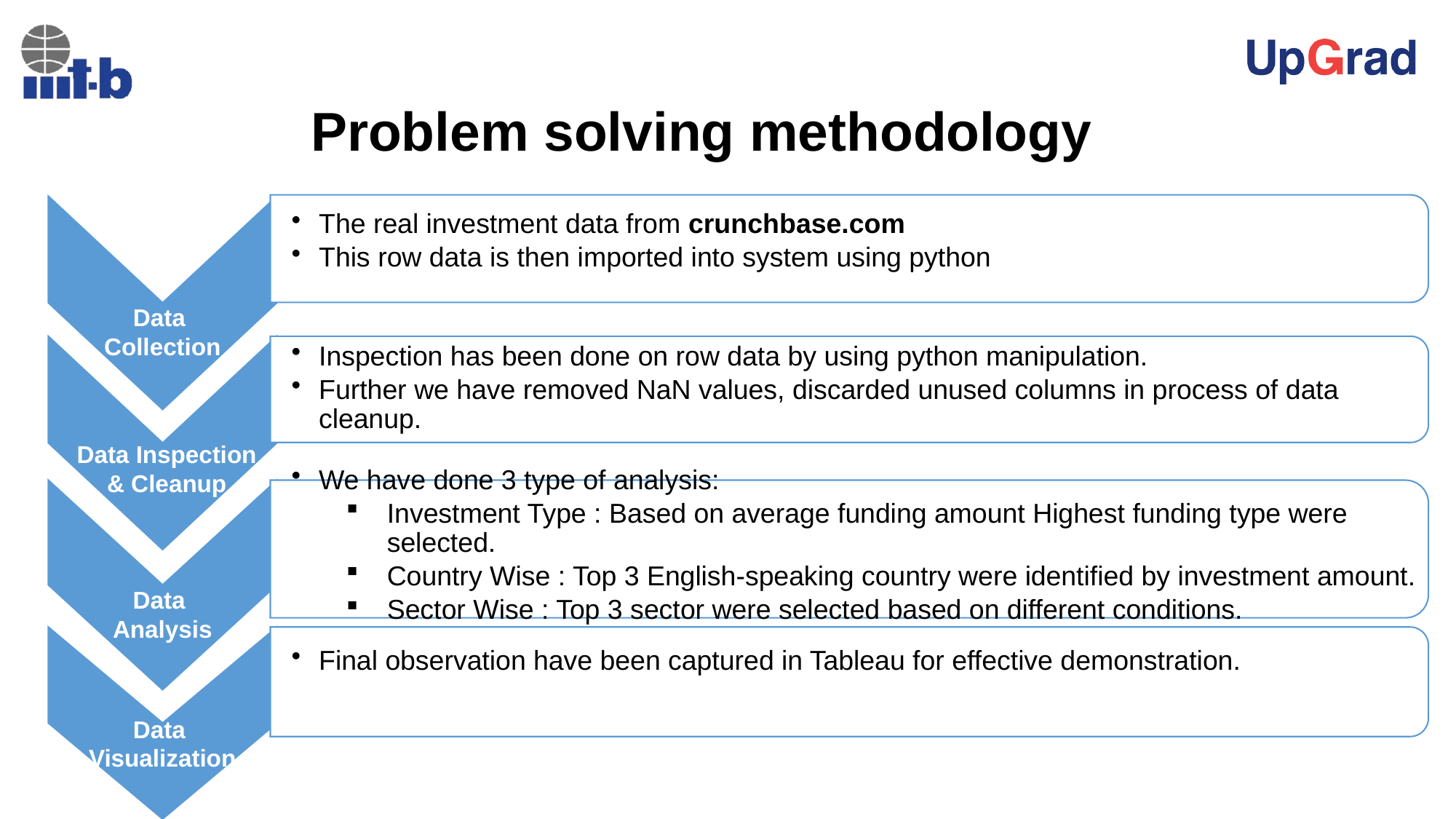

# Problem solving methodology

The real investment data from crunchbase.com
This row data is then imported into system using python

Data
Collection

Data Inspection & Cleanup

Inspection has been done on row data by using python manipulation.
Further we have removed NaN values, discarded unused columns in process of data cleanup.

Data
Analysis

We have done 3 type of analysis:
Investment Type : Based on average funding amount Highest funding type were selected.
Country Wise : Top 3 English-speaking country were identified by investment amount.
Sector Wise : Top 3 sector were selected based on different conditions.

Data
Visualization

Final observation have been captured in Tableau for effective demonstration.